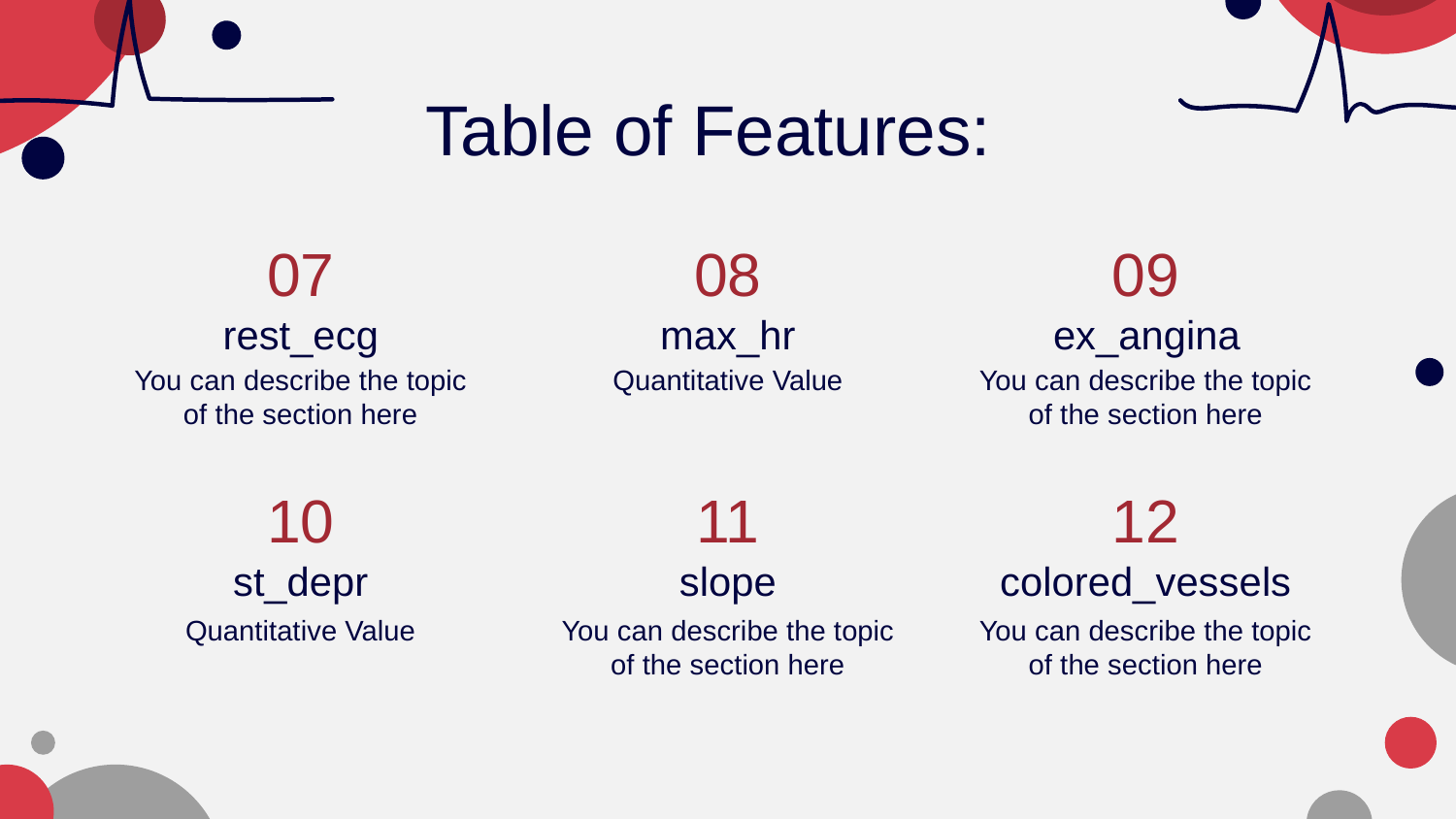

Table of Features:
07
08
09
# rest_ecg
max_hr
ex_angina
You can describe the topic of the section here
Quantitative Value
You can describe the topic of the section here
10
11
12
st_depr
slope
colored_vessels
Quantitative Value
You can describe the topic of the section here
You can describe the topic of the section here